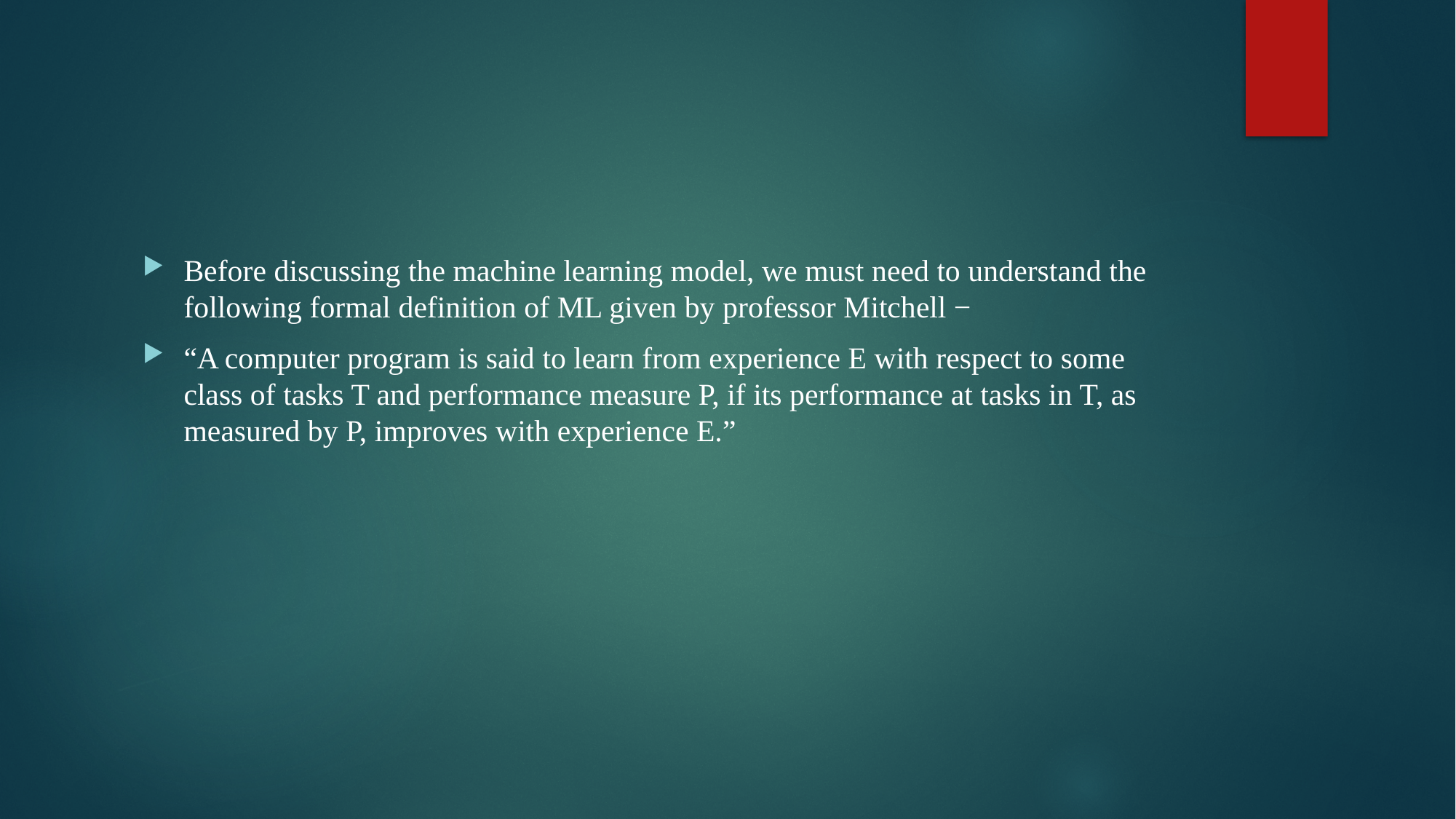

#
Before discussing the machine learning model, we must need to understand the following formal definition of ML given by professor Mitchell −
“A computer program is said to learn from experience E with respect to some class of tasks T and performance measure P, if its performance at tasks in T, as measured by P, improves with experience E.”